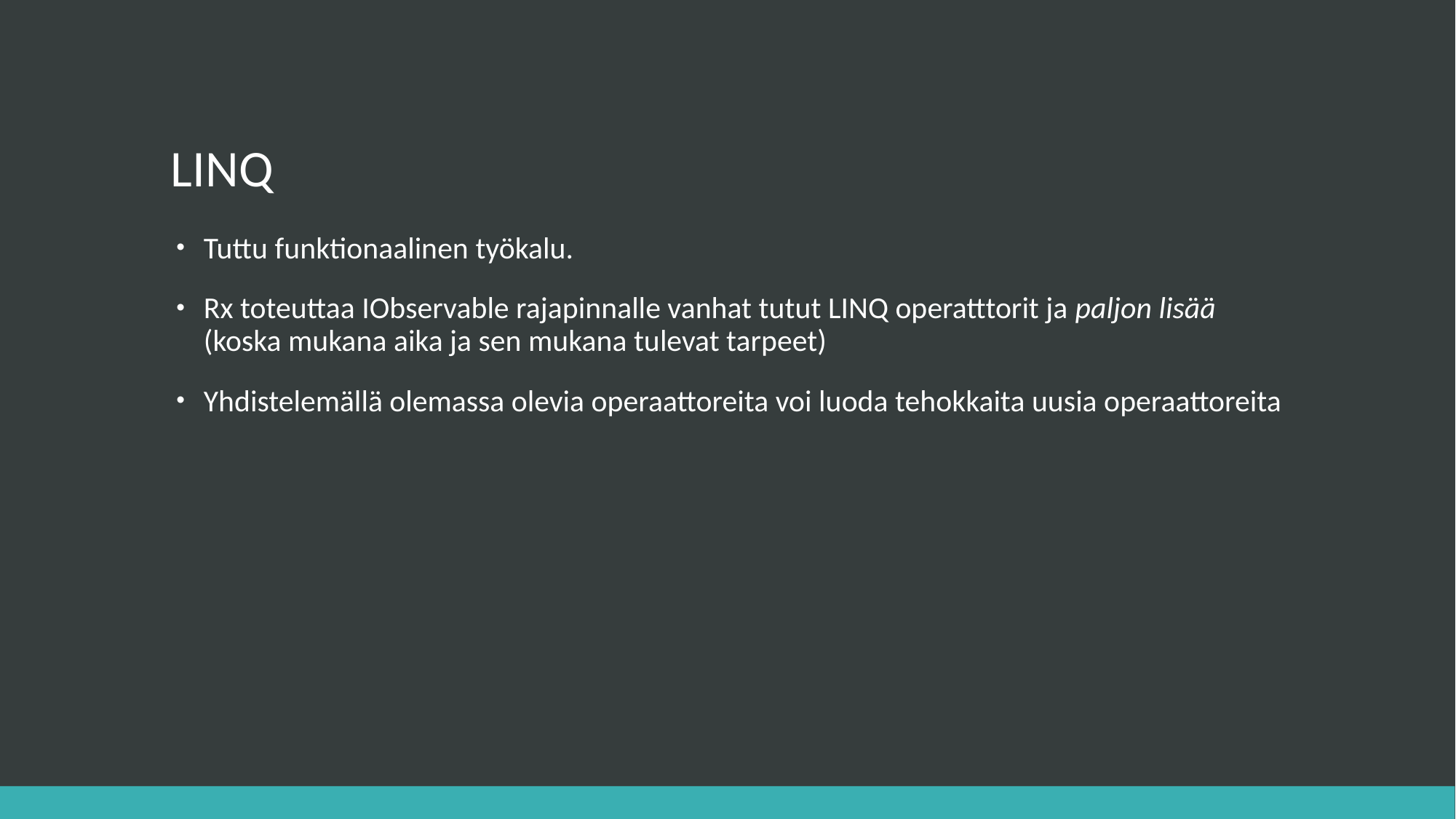

# LINQ
Tuttu funktionaalinen työkalu.
Rx toteuttaa IObservable rajapinnalle vanhat tutut LINQ operatttorit ja paljon lisää (koska mukana aika ja sen mukana tulevat tarpeet)
Yhdistelemällä olemassa olevia operaattoreita voi luoda tehokkaita uusia operaattoreita